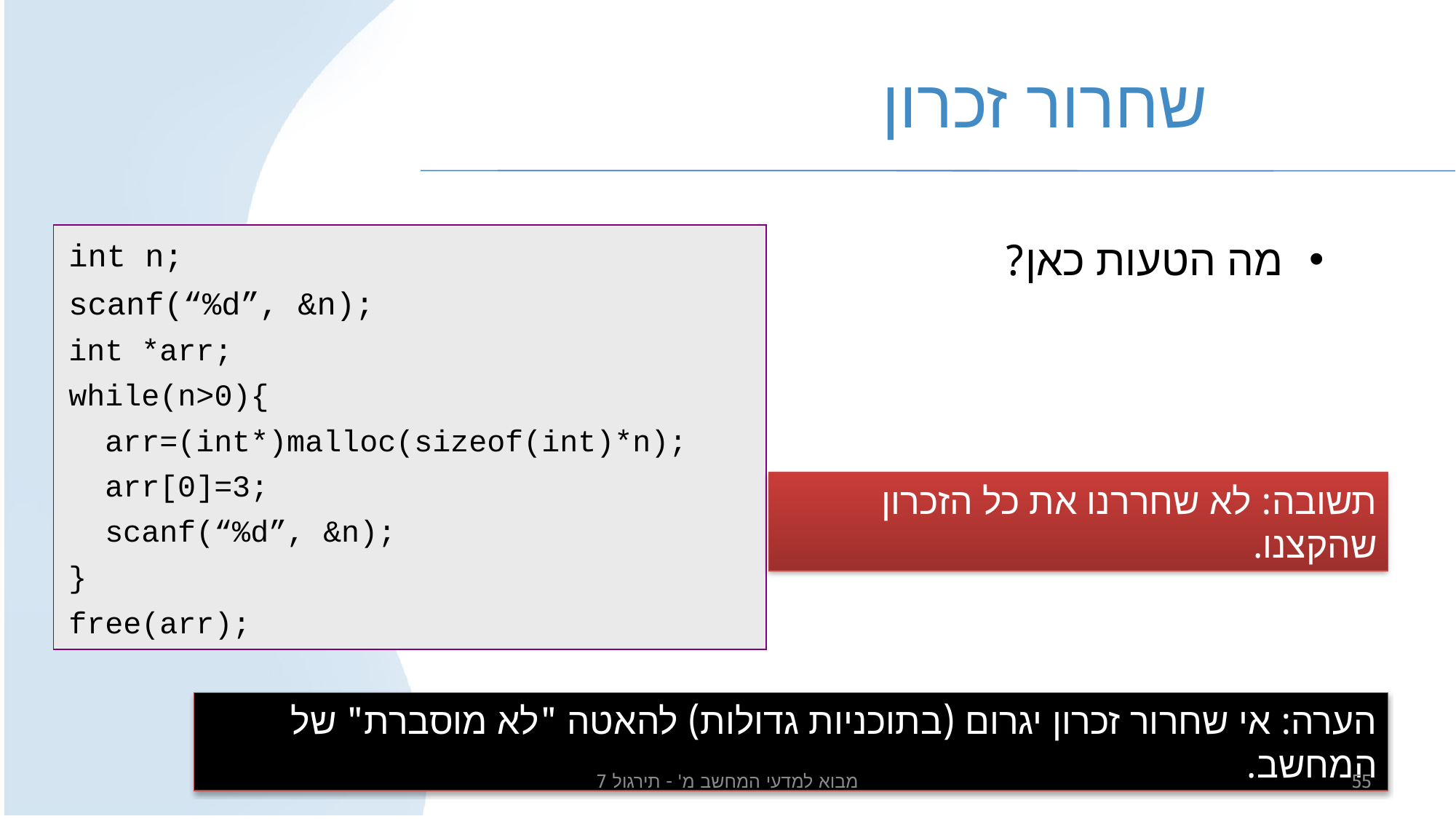

# שחרור זכרון
int n;
scanf(“%d”, &n);
int *arr;
while(n>0){
  arr=(int*)malloc(sizeof(int)*n);
  arr[0]=3;
  scanf(“%d”, &n);
}
free(arr);
מה הטעות כאן?
תשובה: לא שחררנו את כל הזכרון שהקצנו.
הערה: אי שחרור זכרון יגרום (בתוכניות גדולות) להאטה "לא מוסברת" של המחשב.
מבוא למדעי המחשב מ' - תירגול 7
55